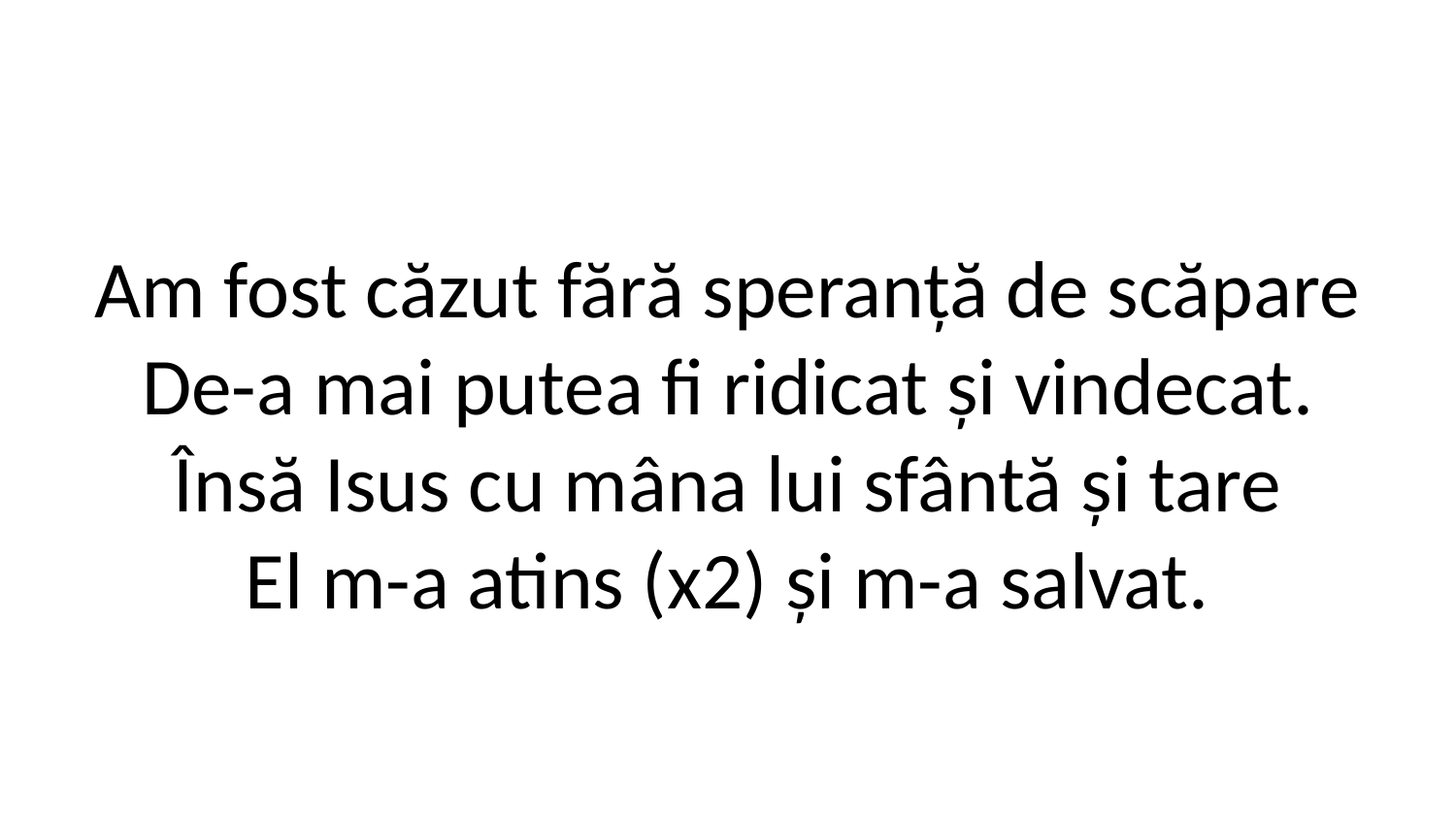

Am fost căzut fără speranță de scăpare
De-a mai putea fi ridicat și vindecat.
Însă Isus cu mâna lui sfântă și tare
El m-a atins (x2) și m-a salvat.